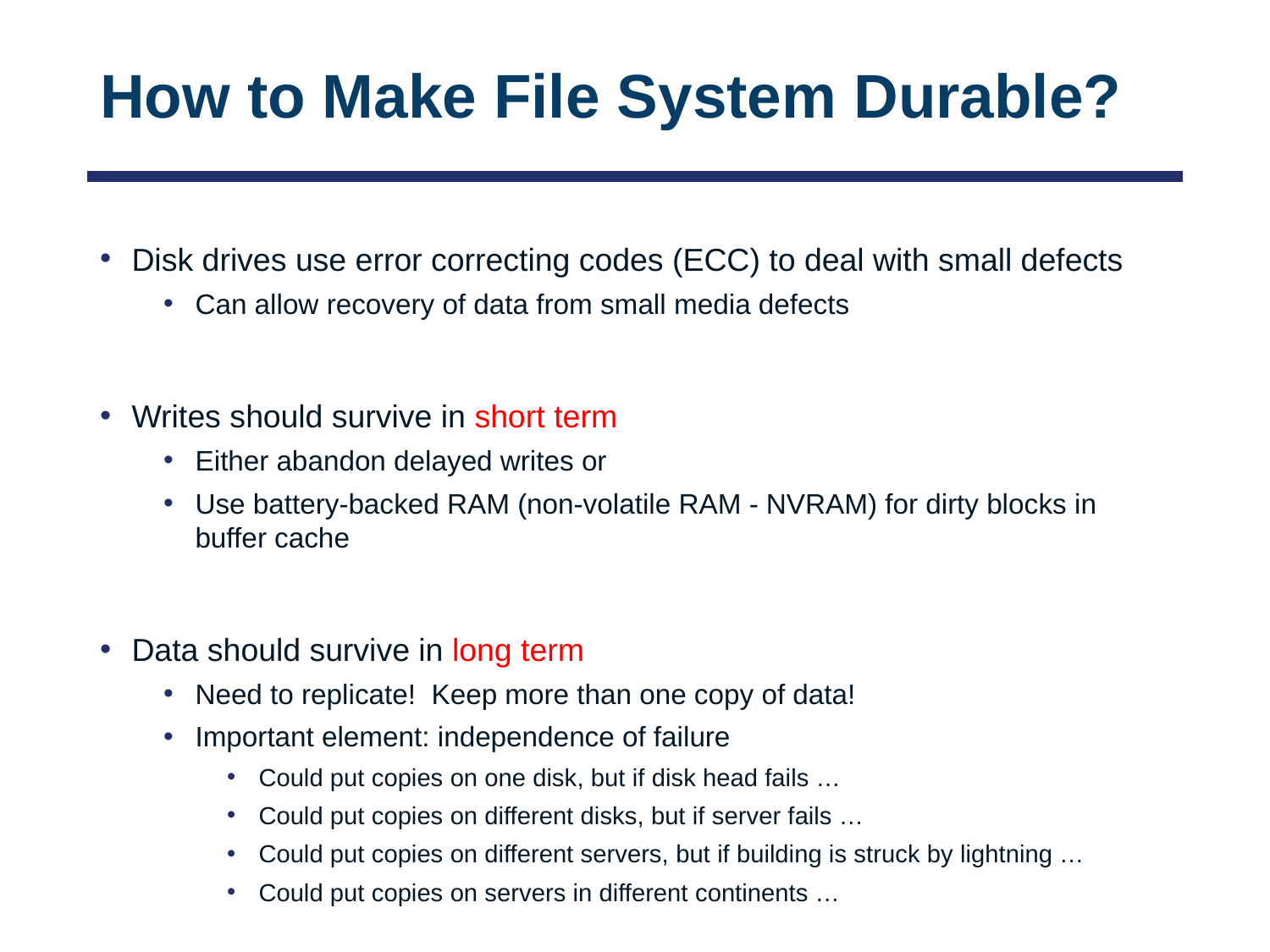

# How to Make File System Durable?
Disk drives use error correcting codes (ECC) to deal with small defects
Can allow recovery of data from small media defects

Writes should survive in short term
Either abandon delayed writes or
Use battery-backed RAM (non-volatile RAM - NVRAM) for dirty blocks in buffer cache

Data should survive in long term
Need to replicate!  Keep more than one copy of data!
Important element: independence of failure
Could put copies on one disk, but if disk head fails …
Could put copies on different disks, but if server fails …
Could put copies on different servers, but if building is struck by lightning …
Could put copies on servers in different continents …